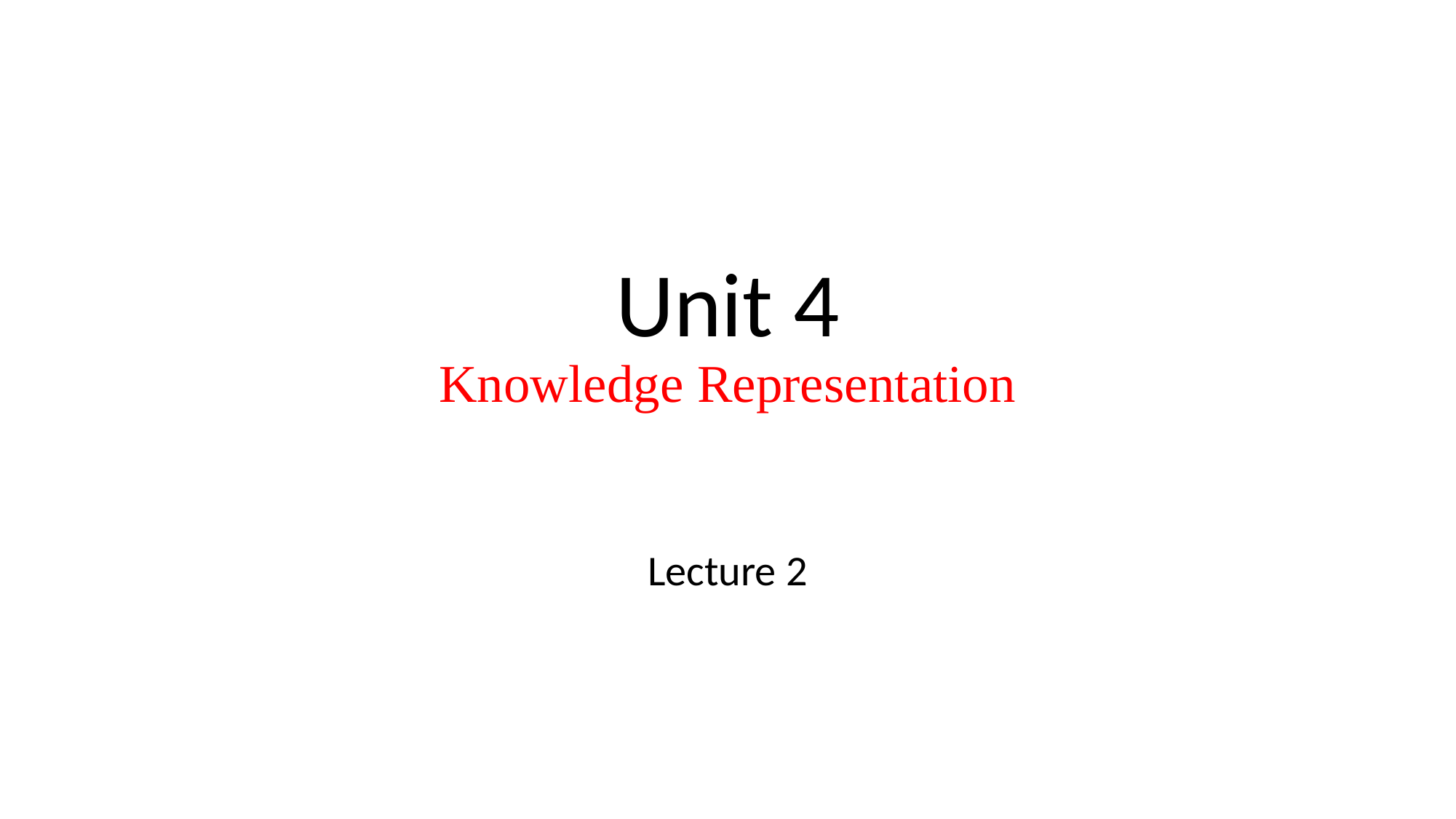

# Unit 4 Knowledge Representation

Lecture 2